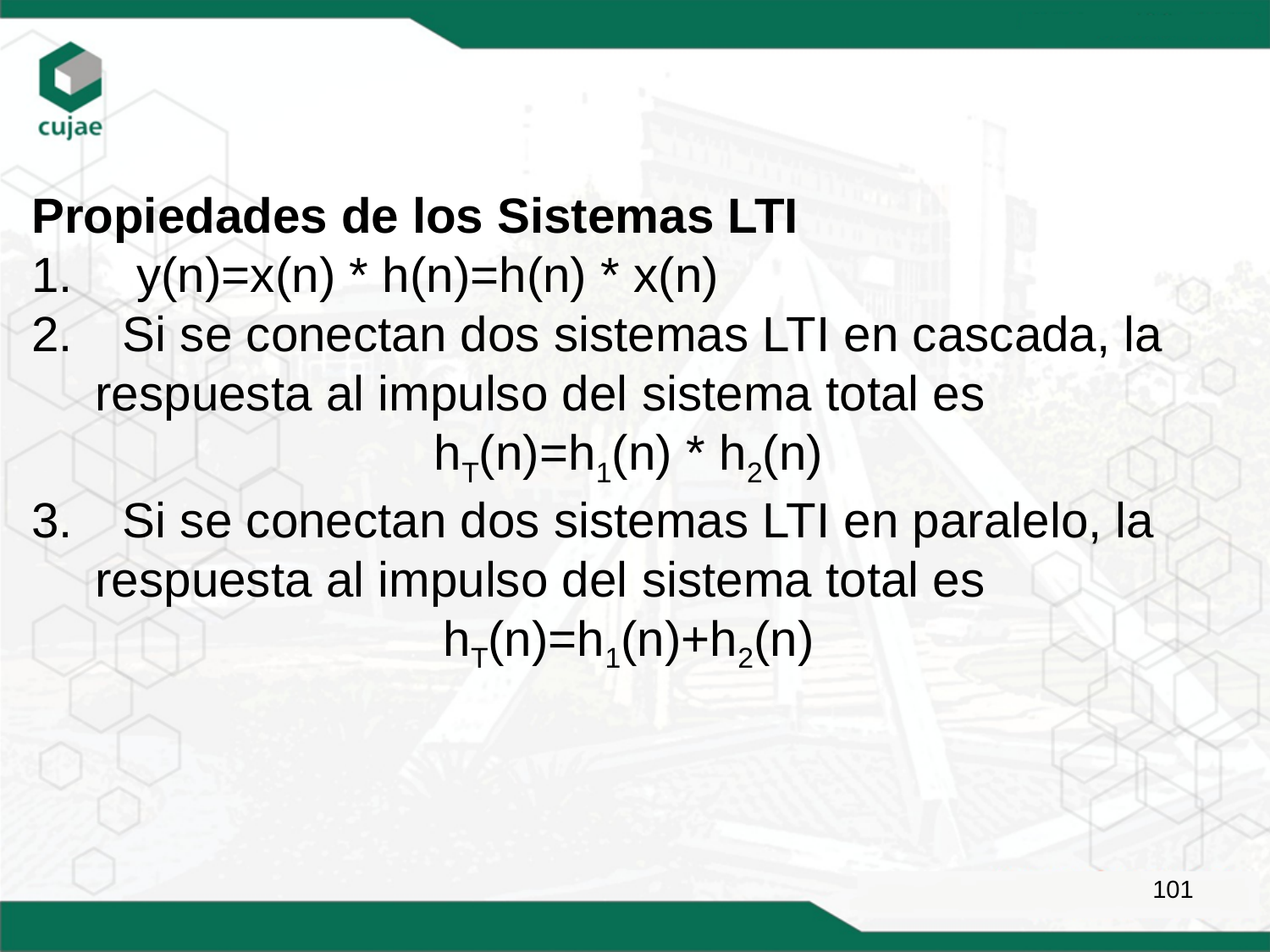

Propiedades de los Sistemas LTI
   y(n)=x(n) * h(n)=h(n) * x(n)
  Si se conectan dos sistemas LTI en cascada, la respuesta al impulso del sistema total es
hT(n)=h1(n) * h2(n)
  Si se conectan dos sistemas LTI en paralelo, la respuesta al impulso del sistema total es
hT(n)=h1(n)+h2(n)
101